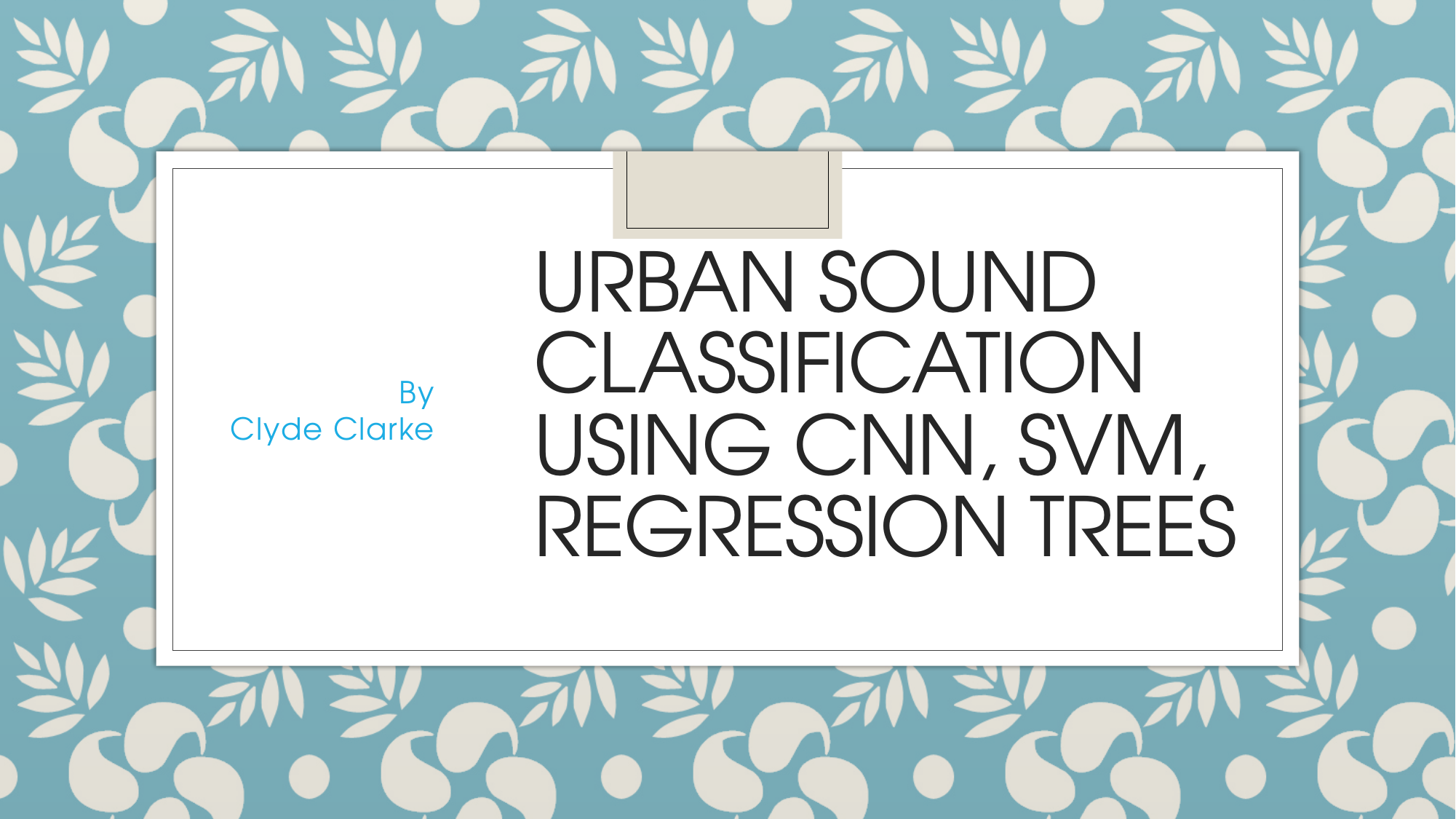

By
Clyde Clarke
# Urban Sound Classification using CNN, SVM, Regression Trees